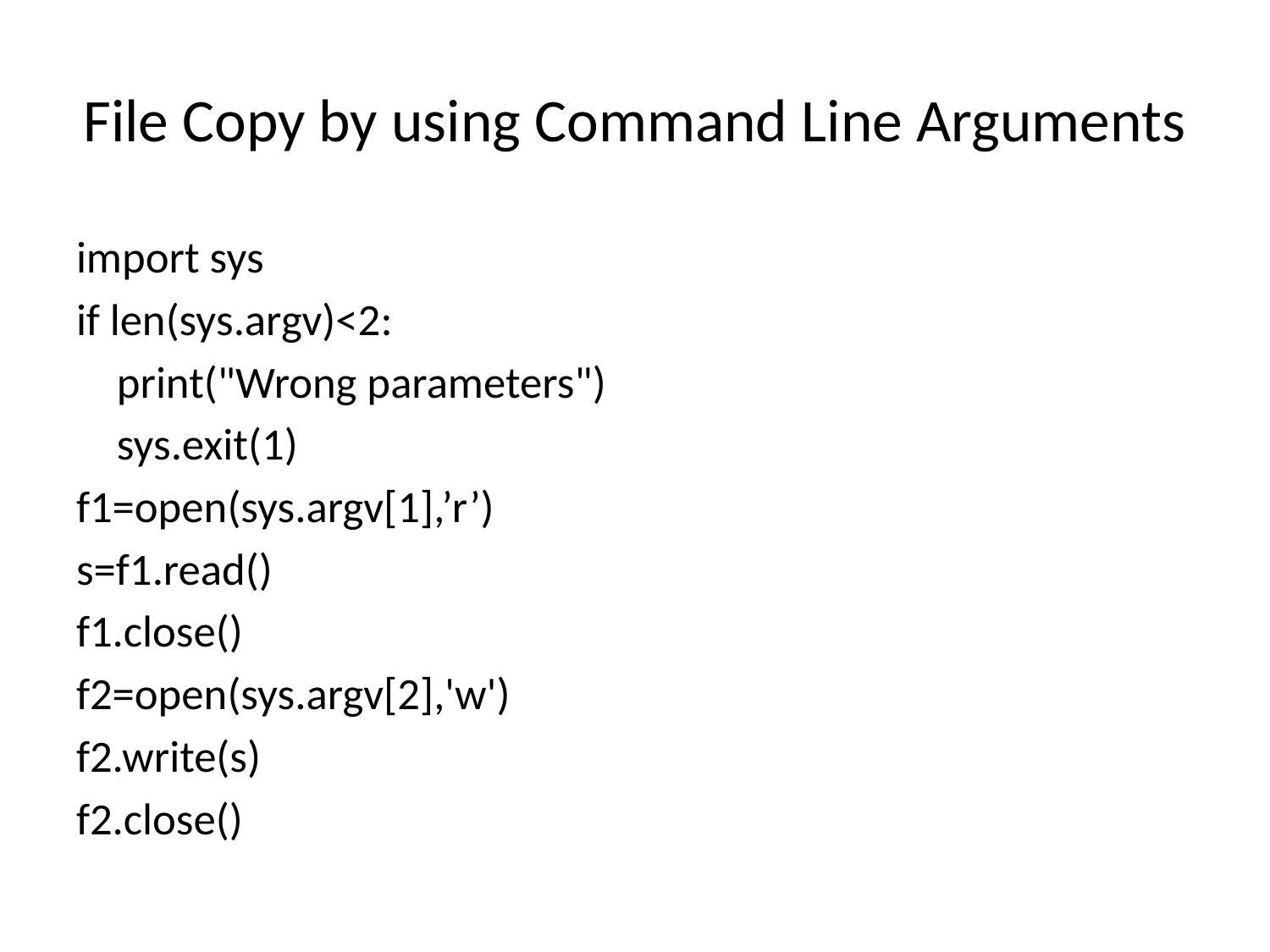

# File Copy by using Command Line Arguments
import sys
if len(sys.argv)<2:
    print("Wrong parameters")
    sys.exit(1)
f1=open(sys.argv[1],’r’)
s=f1.read()
f1.close()
f2=open(sys.argv[2],'w')
f2.write(s)
f2.close()